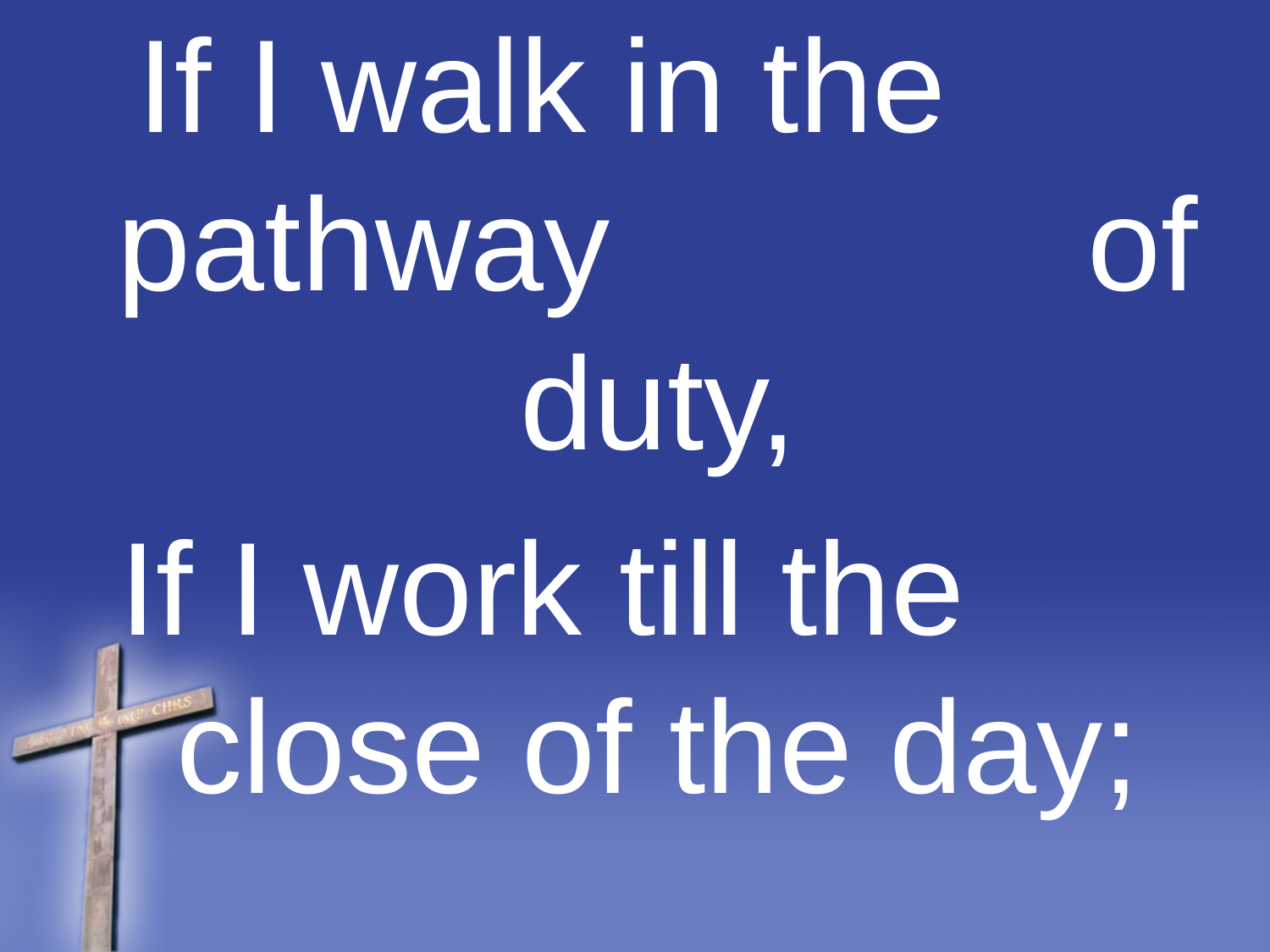

If I walk in the      pathway             of duty,
If I work till the      close of the day;